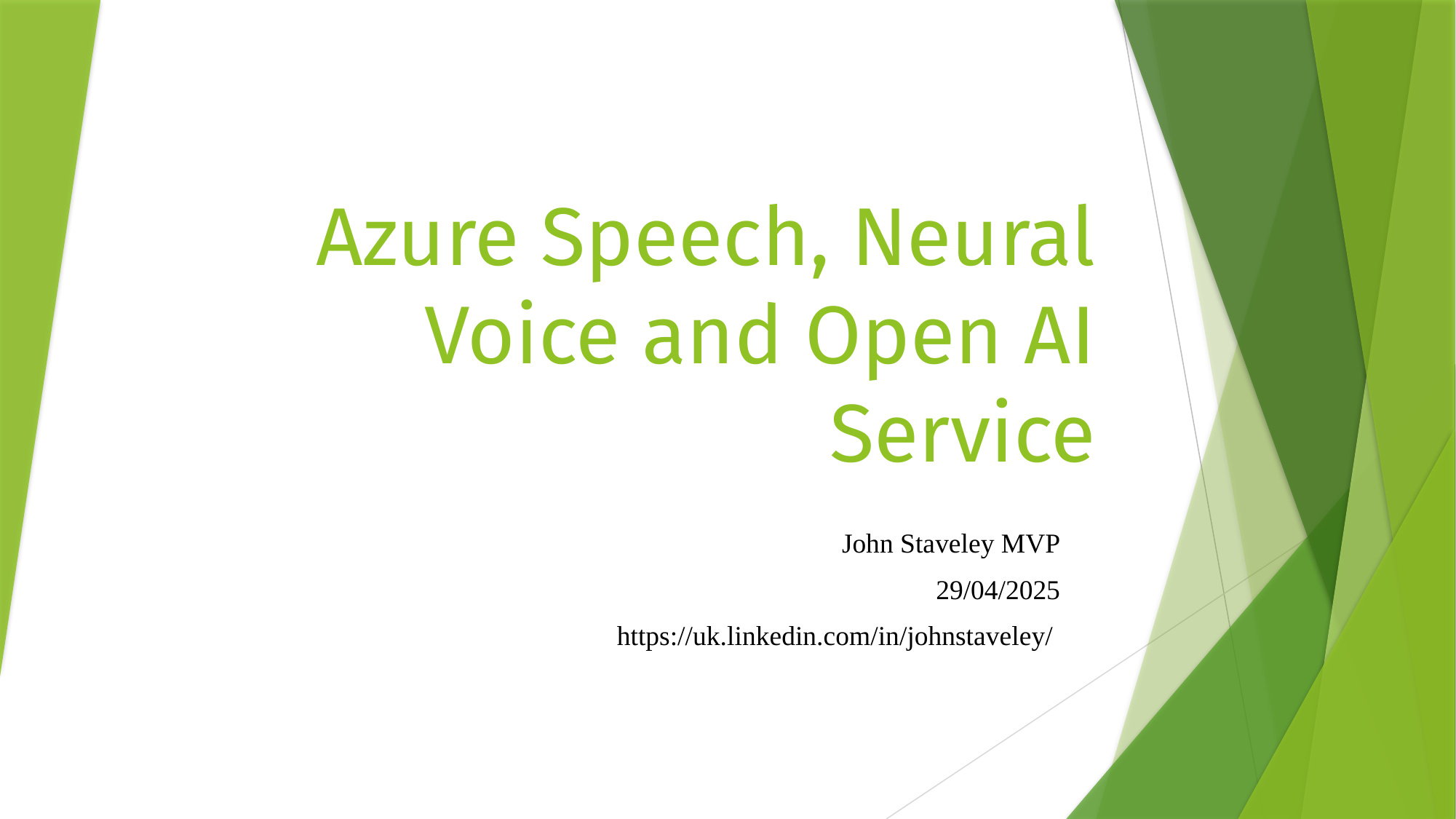

# Azure Speech, Neural Voice and Open AI Service
John Staveley MVP
29/04/2025
https://uk.linkedin.com/in/johnstaveley/